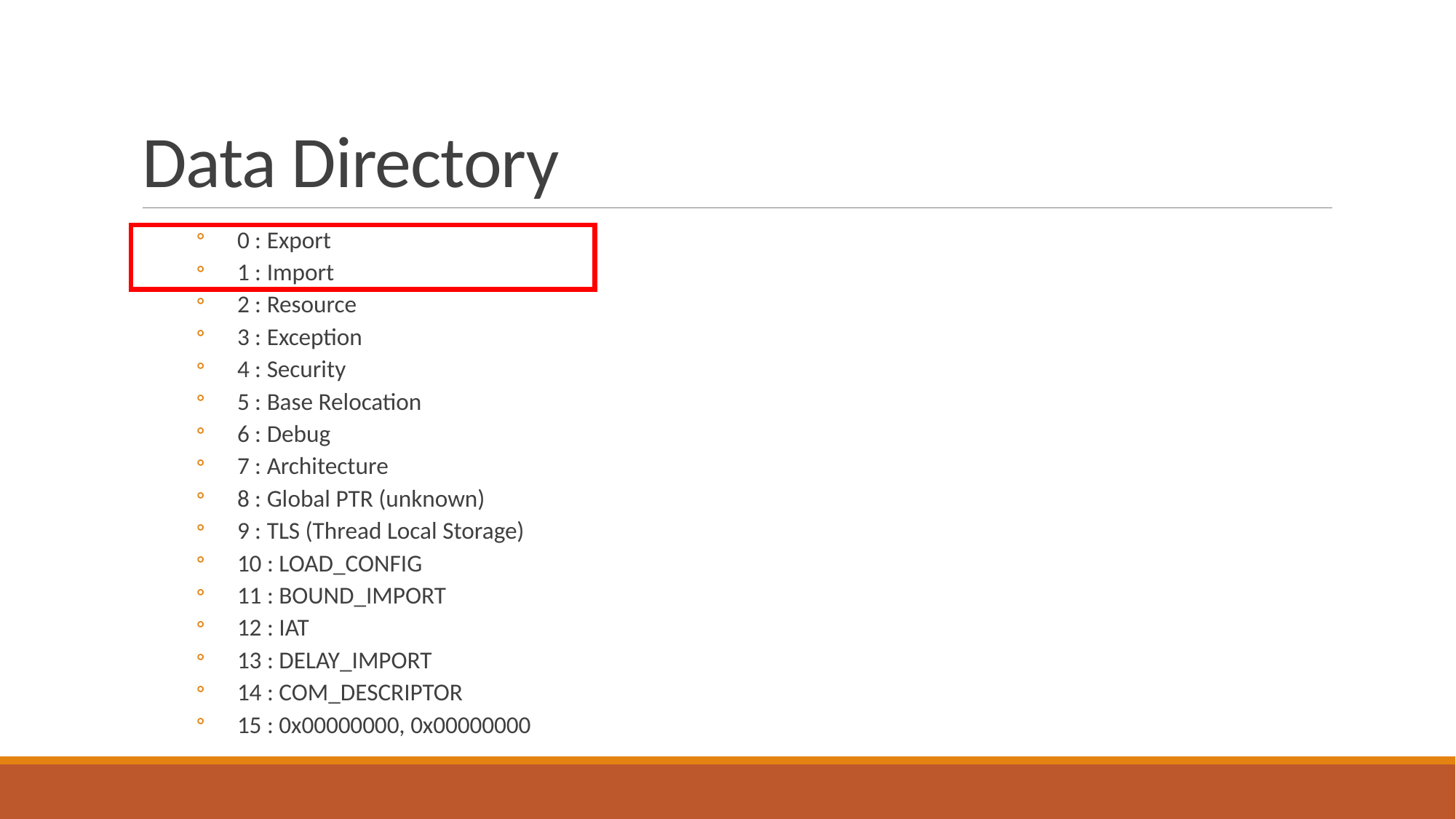

# Data Directory
0 : Export
1 : Import
2 : Resource
3 : Exception
4 : Security
5 : Base Relocation
6 : Debug
7 : Architecture
8 : Global PTR (unknown)
9 : TLS (Thread Local Storage)
10 : LOAD_CONFIG
11 : BOUND_IMPORT
12 : IAT
13 : DELAY_IMPORT
14 : COM_DESCRIPTOR
15 : 0x00000000, 0x00000000